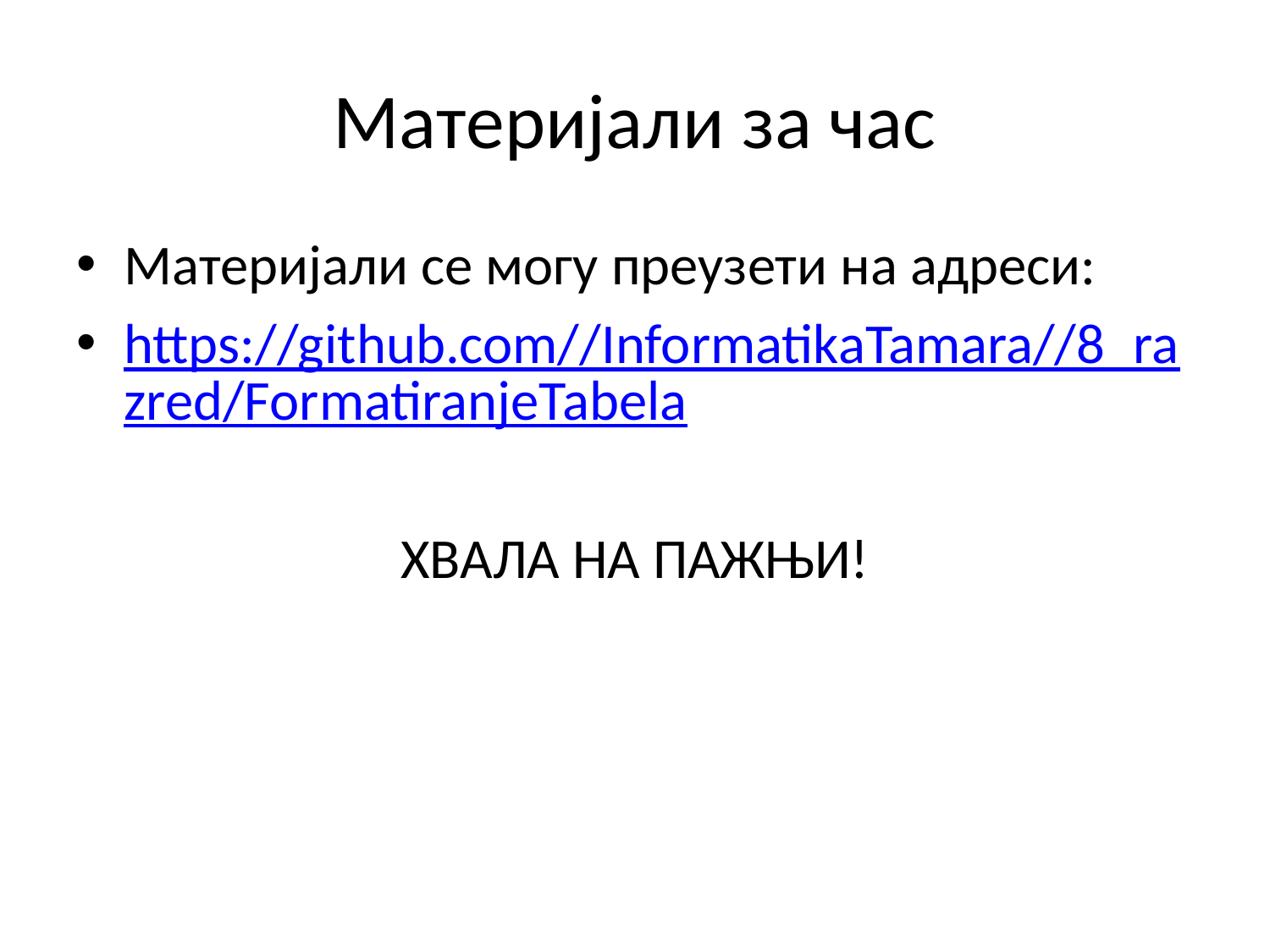

# Материјали за час
Материјали се могу преузети на адреси:
https://github.com//InformatikaTamara//8_razred/FormatiranjeTabela

ХВАЛА НА ПАЖЊИ!